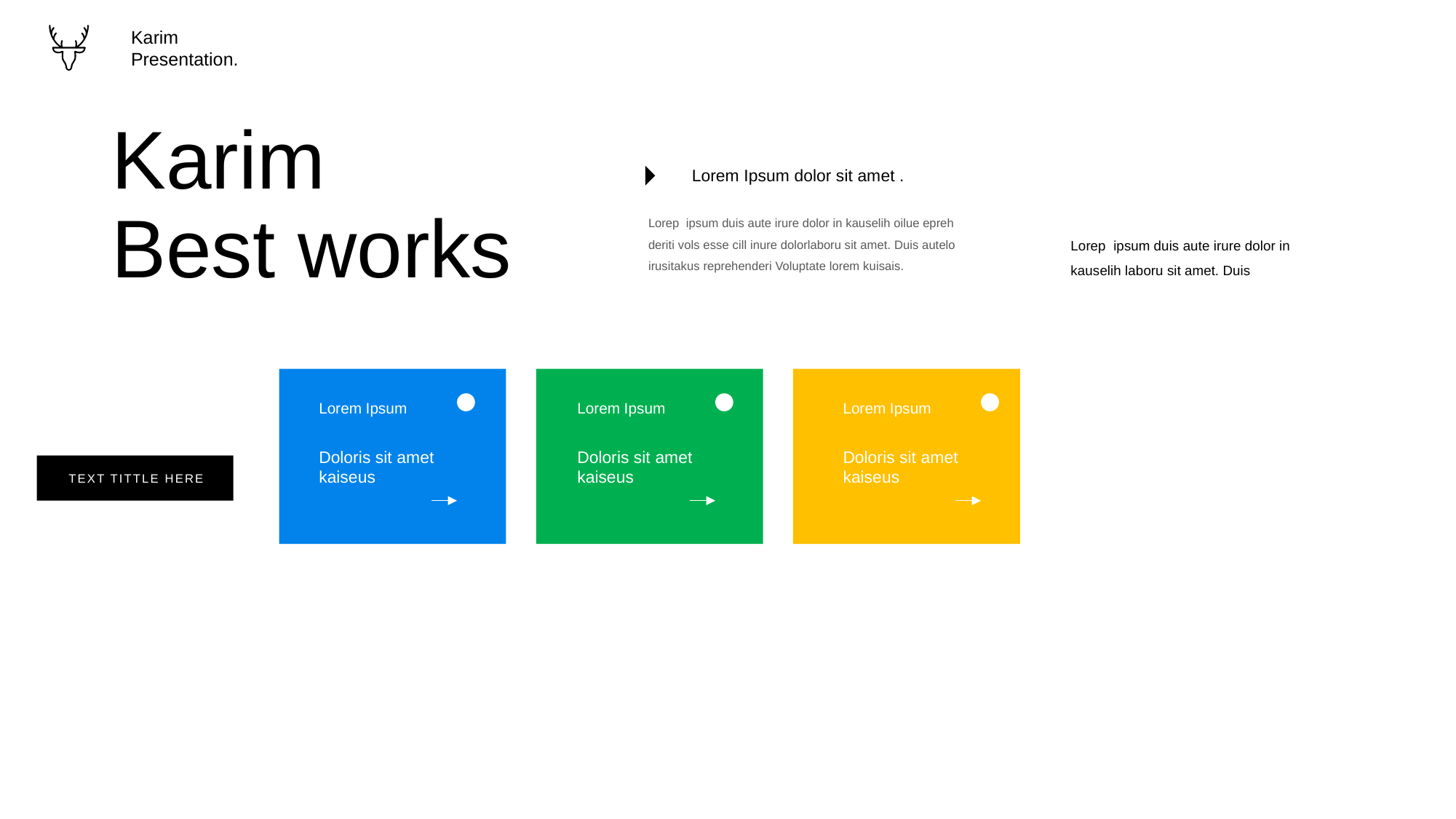

Karim
Presentation.

Karim
Best works
Lorem Ipsum dolor sit amet .

Lorep  ipsum duis aute irure dolor in kauselih oilue epreh
deriti vols esse cill inure dolorlaboru sit amet. Duis autelo irusitakus reprehenderi Voluptate lorem kuisais.
Lorep  ipsum duis aute irure dolor in kauselih laboru sit amet. Duis

Lorem Ipsum
Lorem Ipsum
Lorem Ipsum

Doloris sit amet
kaiseus
Doloris sit amet
kaiseus
Doloris sit amet
kaiseus

TEXT TITTLE HERE